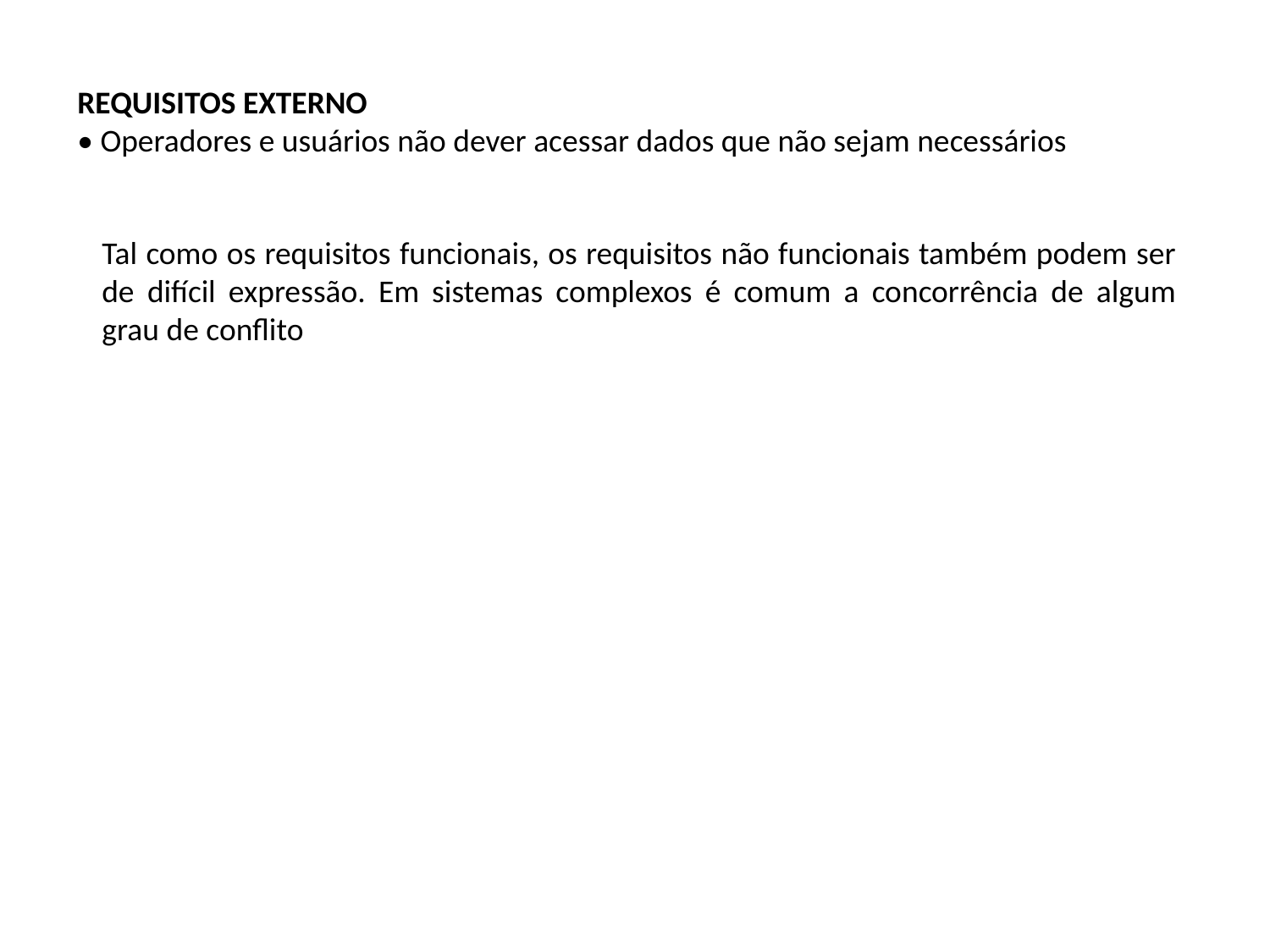

REQUISITOS EXTERNO
• Operadores e usuários não dever acessar dados que não sejam necessários
Tal como os requisitos funcionais, os requisitos não funcionais também podem ser de difícil expressão. Em sistemas complexos é comum a concorrência de algum grau de conflito